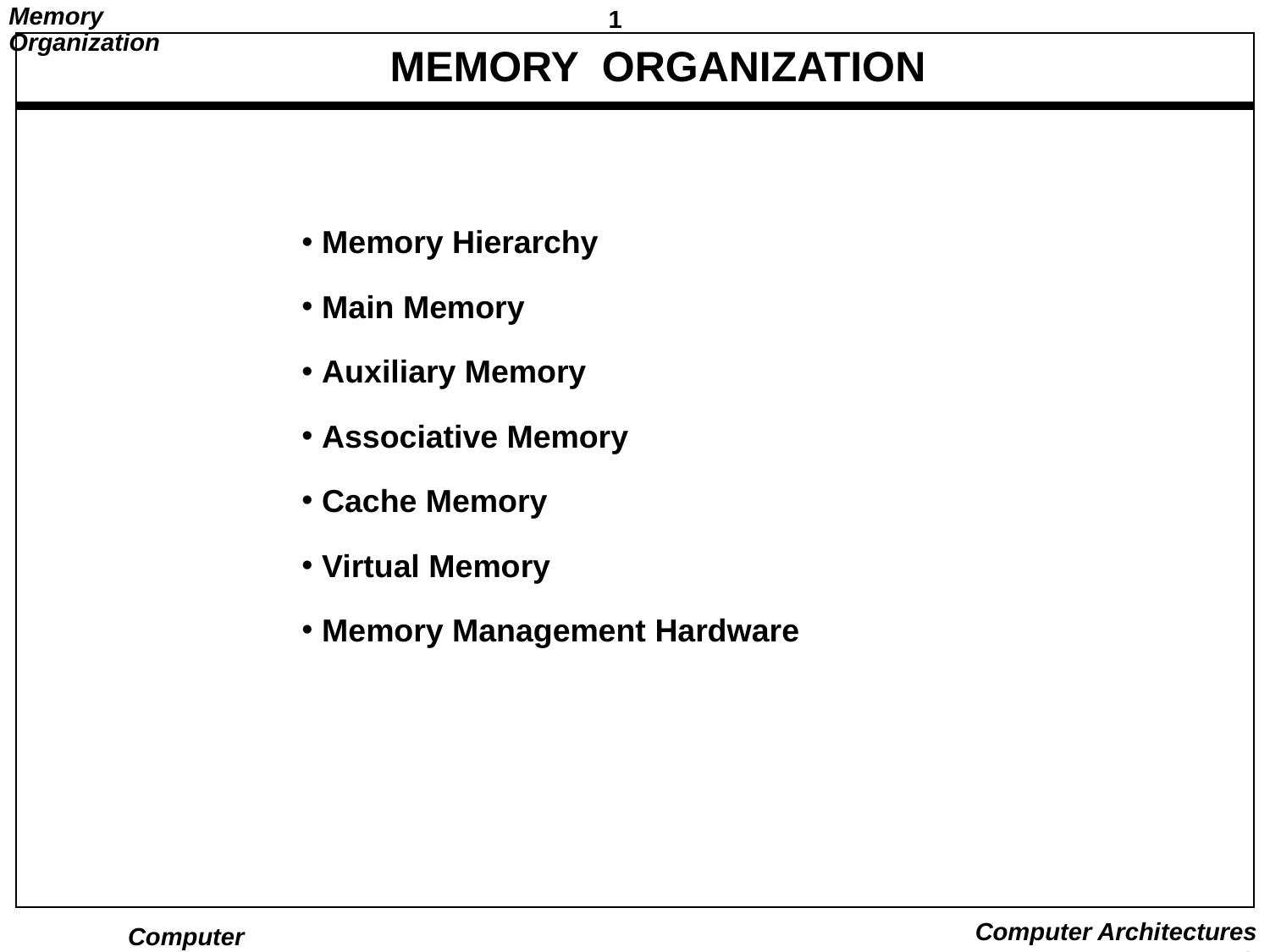

# MEMORY  ORGANIZATION
 Memory Hierarchy

 Main Memory

 Auxiliary Memory

 Associative Memory

 Cache Memory

 Virtual Memory

 Memory Management Hardware